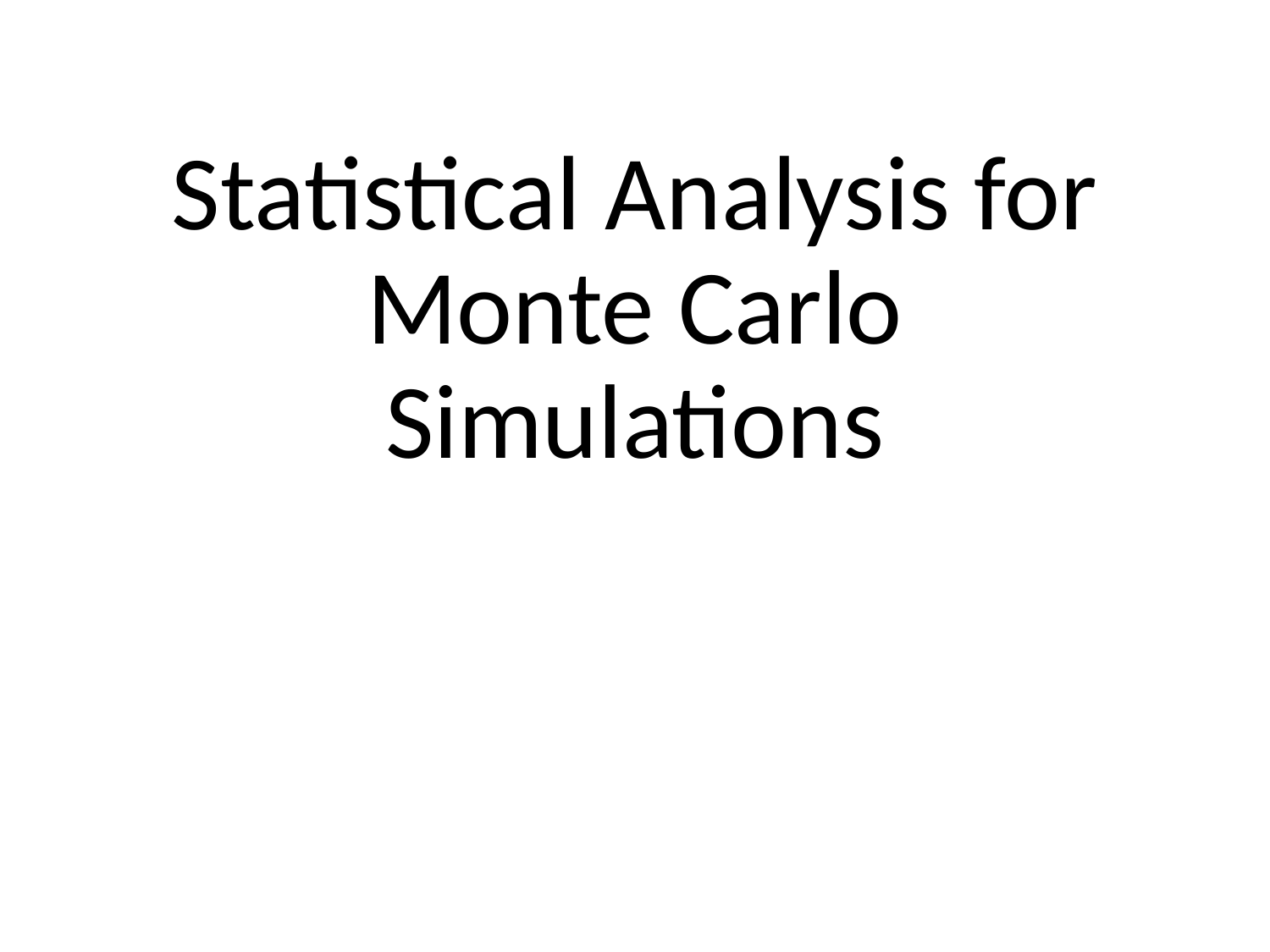

# Statistical Analysis for Monte Carlo Simulations